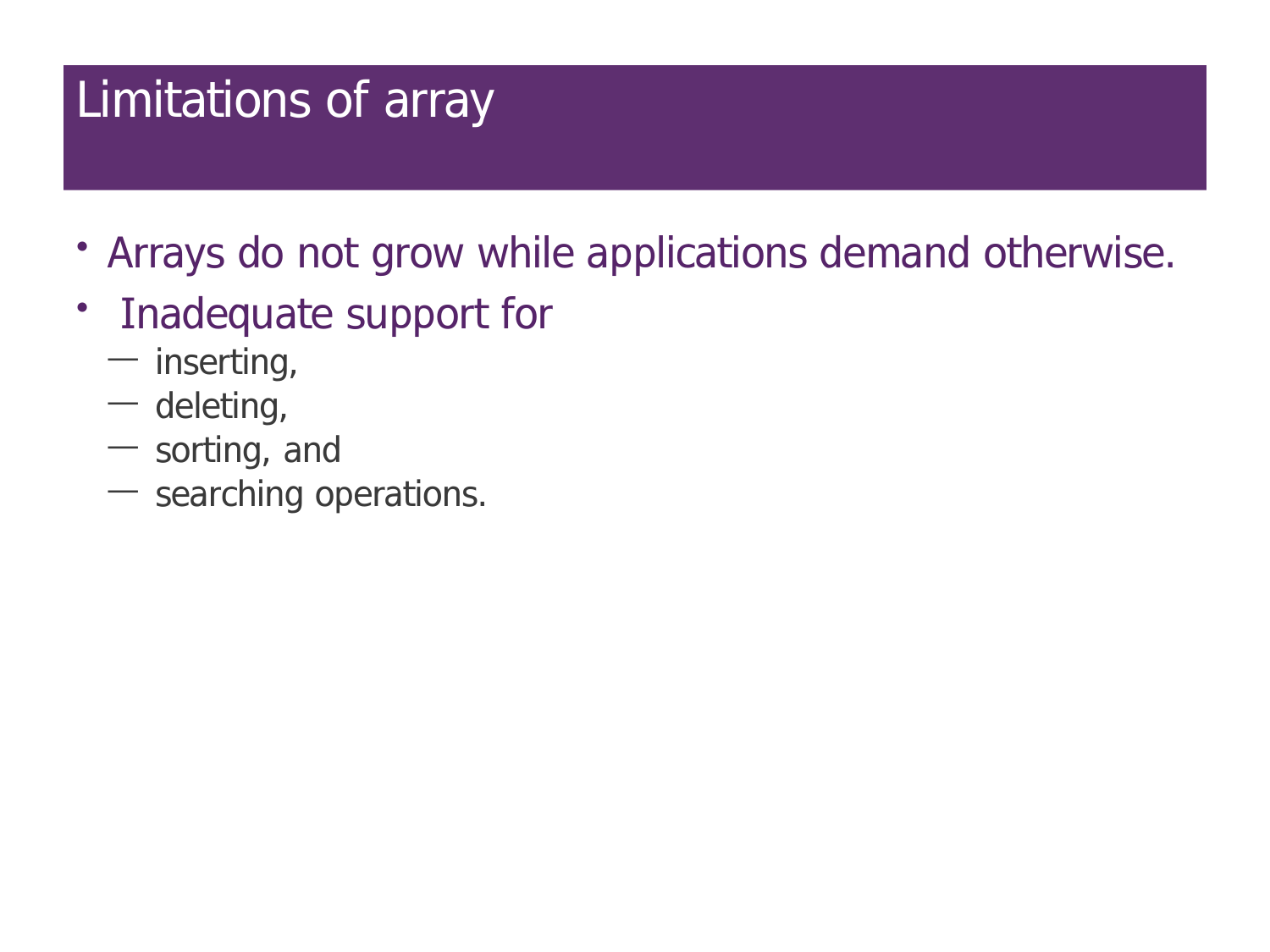

# Limitations of array
Arrays do not grow while applications demand otherwise.
 Inadequate support for
inserting,
deleting,
sorting, and
searching operations.
4